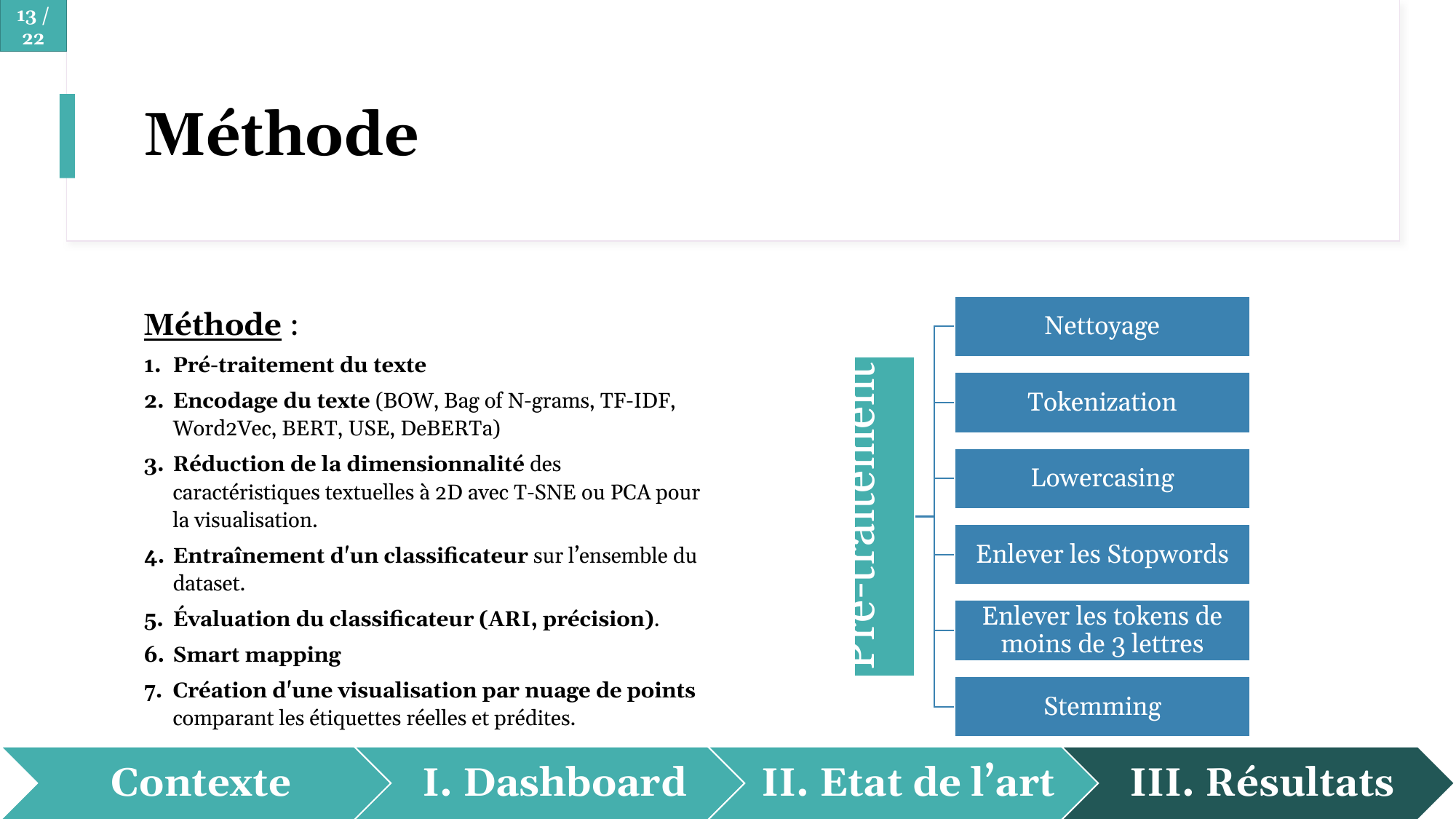

# Méthode
Méthode :
Pré-traitement du texte
Encodage du texte (BOW, Bag of N-grams, TF-IDF,  Word2Vec, BERT, USE, DeBERTa)
Réduction de la dimensionnalité des caractéristiques textuelles à 2D avec T-SNE ou PCA pour la visualisation.
Entraînement d'un classificateur sur l’ensemble du dataset.
Évaluation du classificateur (ARI, précision).
Smart mapping
Création d'une visualisation par nuage de points comparant les étiquettes réelles et prédites.

Pré-traitement
Nettoyage
Tokenization
Lowercasing
Enlever les Stopwords
Enlever les tokens de moins de 3 lettres
Stemming
Contexte
I. Dashboard
II. Etat de l’art
III. Résultats